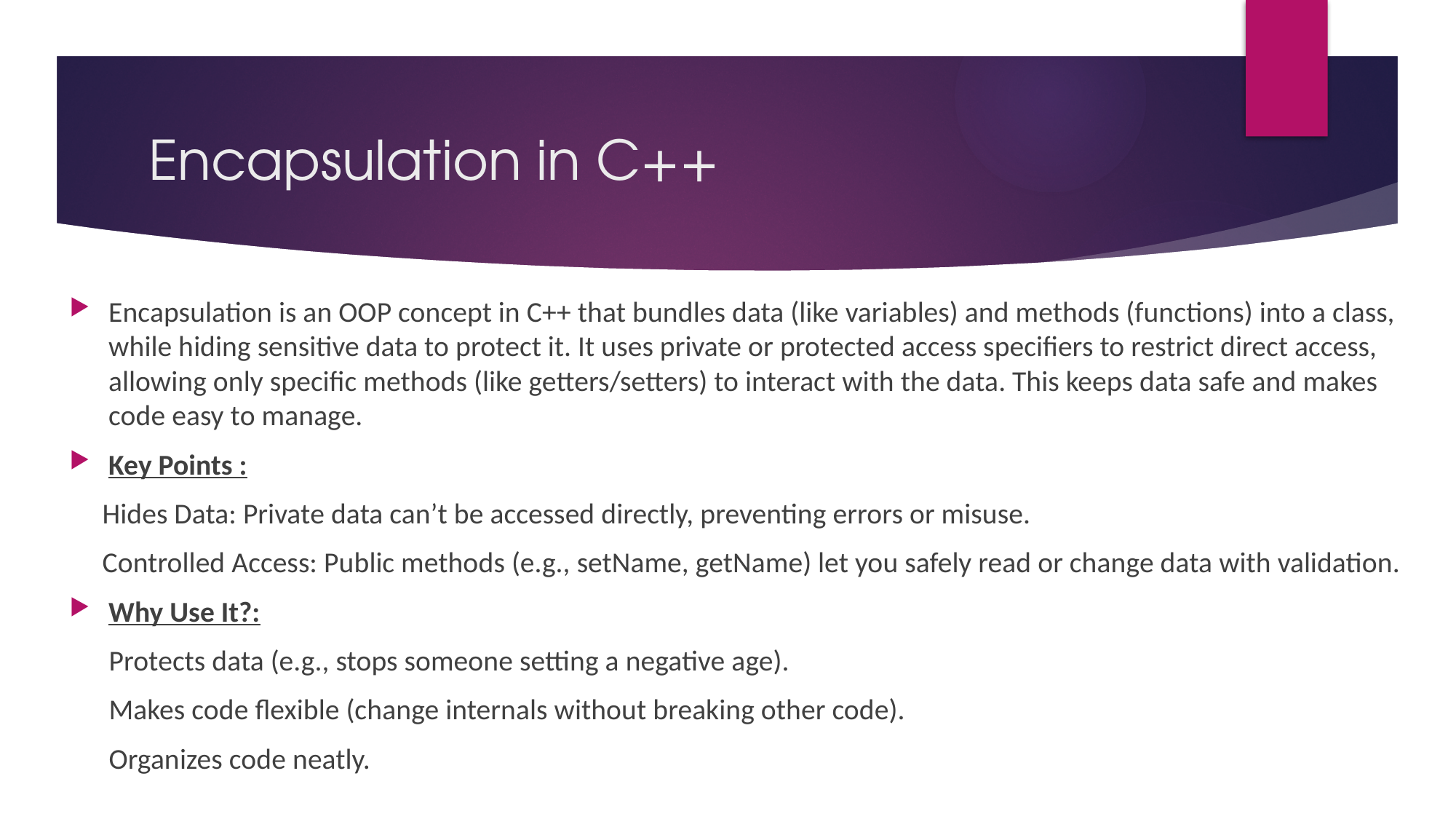

# Encapsulation in C++
Encapsulation is an OOP concept in C++ that bundles data (like variables) and methods (functions) into a class, while hiding sensitive data to protect it. It uses private or protected access specifiers to restrict direct access, allowing only specific methods (like getters/setters) to interact with the data. This keeps data safe and makes code easy to manage.
Key Points :
     Hides Data: Private data can’t be accessed directly, preventing errors or misuse.
     Controlled Access: Public methods (e.g., setName, getName) let you safely read or change data with validation.
Why Use It?:
      Protects data (e.g., stops someone setting a negative age).
      Makes code flexible (change internals without breaking other code).
      Organizes code neatly.